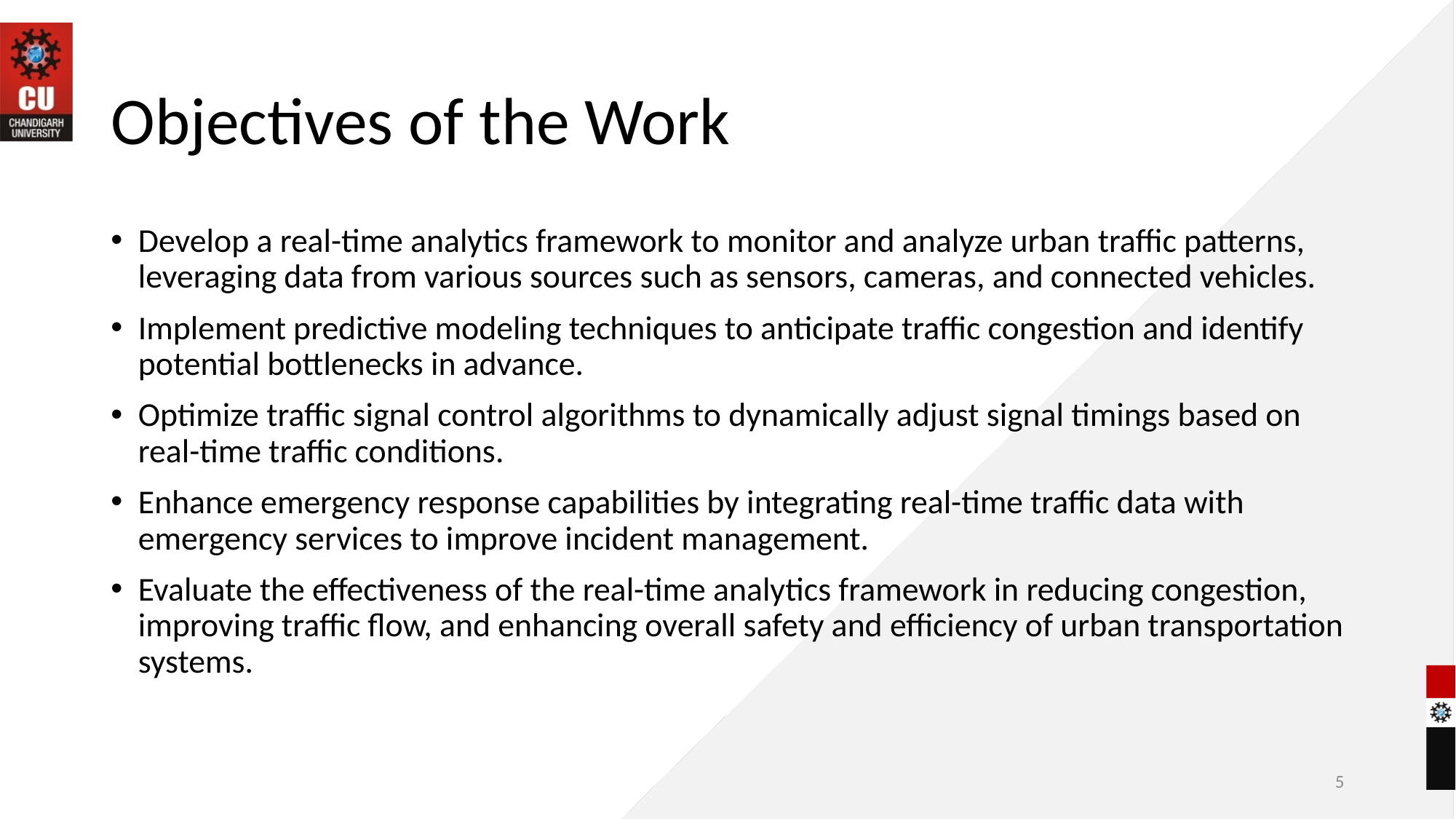

# Objectives of the Work
Develop a real-time analytics framework to monitor and analyze urban traffic patterns, leveraging data from various sources such as sensors, cameras, and connected vehicles.
Implement predictive modeling techniques to anticipate traffic congestion and identify potential bottlenecks in advance.
Optimize traffic signal control algorithms to dynamically adjust signal timings based on real-time traffic conditions.
Enhance emergency response capabilities by integrating real-time traffic data with emergency services to improve incident management.
Evaluate the effectiveness of the real-time analytics framework in reducing congestion, improving traffic flow, and enhancing overall safety and efficiency of urban transportation systems.
5